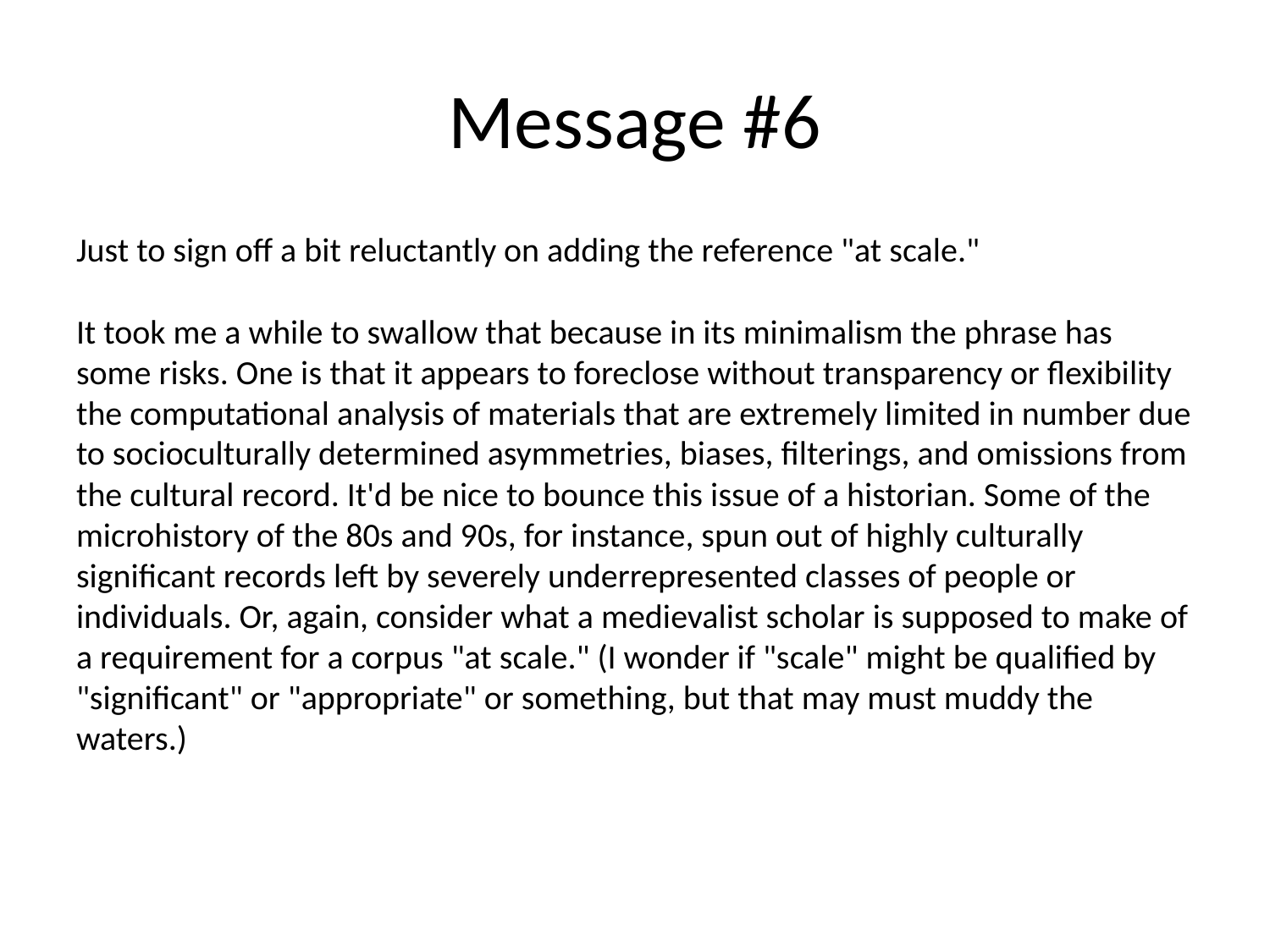

# Message #6
Just to sign off a bit reluctantly on adding the reference "at scale."
It took me a while to swallow that because in its minimalism the phrase has some risks. One is that it appears to foreclose without transparency or flexibility the computational analysis of materials that are extremely limited in number due to socioculturally determined asymmetries, biases, filterings, and omissions from the cultural record. It'd be nice to bounce this issue of a historian. Some of the microhistory of the 80s and 90s, for instance, spun out of highly culturally significant records left by severely underrepresented classes of people or individuals. Or, again, consider what a medievalist scholar is supposed to make of a requirement for a corpus "at scale." (I wonder if "scale" might be qualified by "significant" or "appropriate" or something, but that may must muddy the waters.)